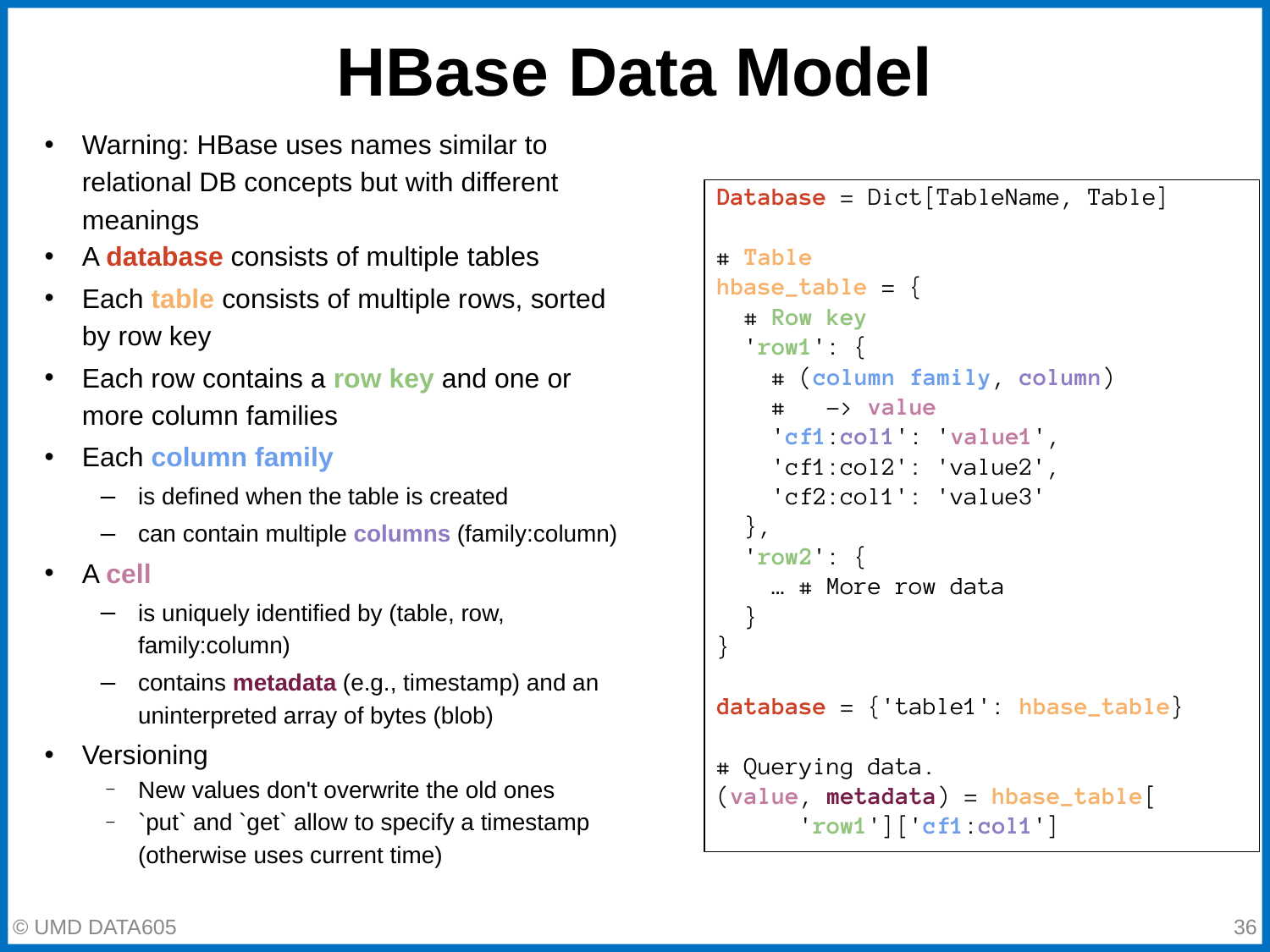

# HBase Data Model
Warning: HBase uses names similar to relational DB concepts but with different meanings
A database consists of multiple tables
Each table consists of multiple rows, sorted by row key
Each row contains a row key and one or more column families
Each column family
is defined when the table is created
can contain multiple columns (family:column)
A cell
is uniquely identified by (table, row, family:column)
contains metadata (e.g., timestamp) and an uninterpreted array of bytes (blob)
Versioning
New values don't overwrite the old ones
`put` and `get` allow to specify a timestamp (otherwise uses current time)
Database = Dict[TableName, Table]

# Table
hbase_table = {
  # Row key
  'row1': {
    # (column family, column)
    #   -> value
    'cf1:col1': 'value1',
    'cf1:col2': 'value2',
    'cf2:col1': 'value3'
  },
  'row2': {
    … # More row data
  }
}

database = {'table1': hbase_table}

# Querying data.
(value, metadata) = hbase_table[
      'row1']['cf1:col1']
36